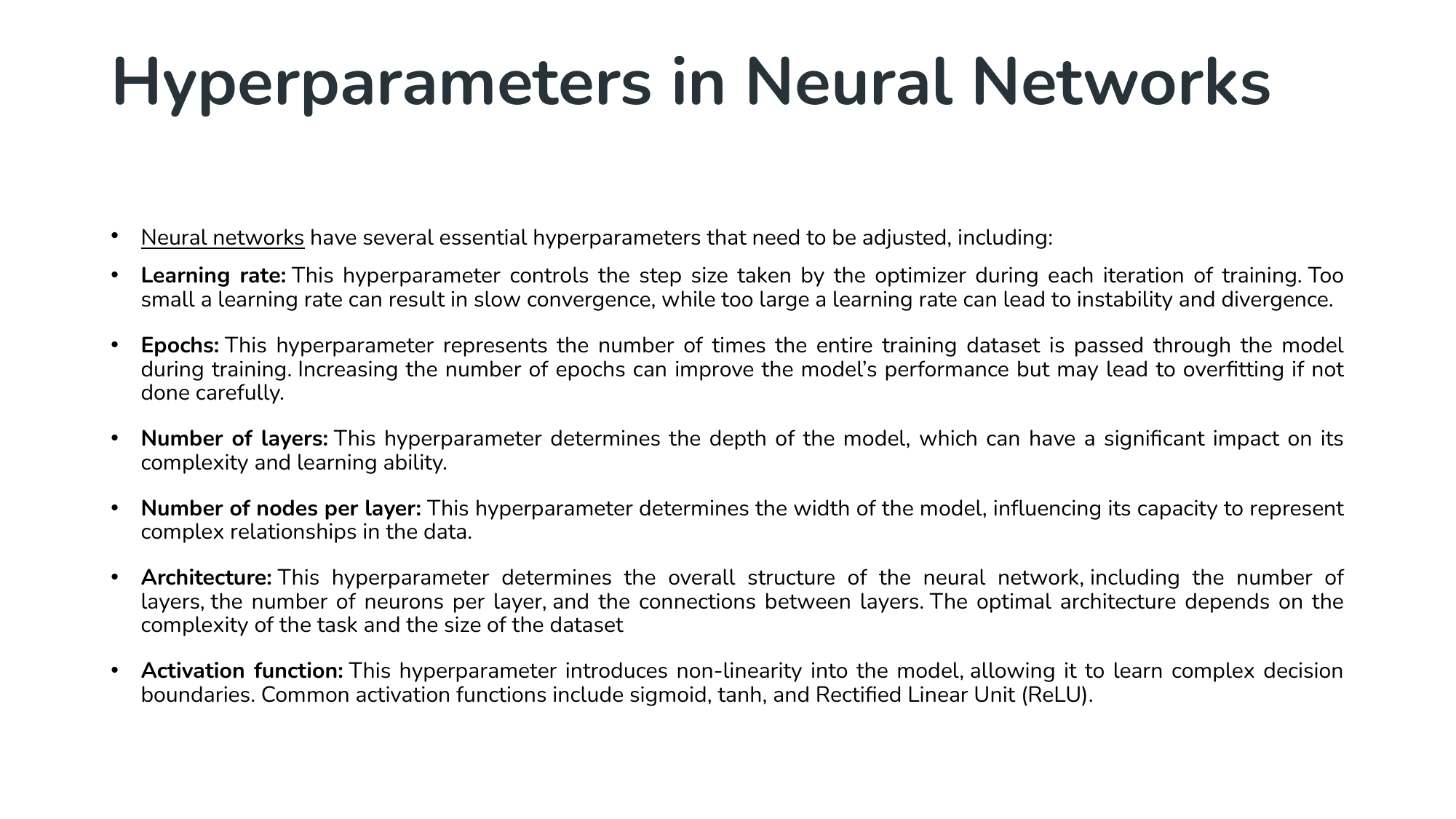

# Hyperparameters in Neural Networks
Neural networks have several essential hyperparameters that need to be adjusted, including:
Learning rate: This hyperparameter controls the step size taken by the optimizer during each iteration of training. Too small a learning rate can result in slow convergence, while too large a learning rate can lead to instability and divergence.
Epochs: This hyperparameter represents the number of times the entire training dataset is passed through the model during training. Increasing the number of epochs can improve the model’s performance but may lead to overfitting if not done carefully.
Number of layers: This hyperparameter determines the depth of the model, which can have a significant impact on its complexity and learning ability.
Number of nodes per layer: This hyperparameter determines the width of the model, influencing its capacity to represent complex relationships in the data.
Architecture: This hyperparameter determines the overall structure of the neural network, including the number of layers, the number of neurons per layer, and the connections between layers. The optimal architecture depends on the complexity of the task and the size of the dataset
Activation function: This hyperparameter introduces non-linearity into the model, allowing it to learn complex decision boundaries. Common activation functions include sigmoid, tanh, and Rectified Linear Unit (ReLU).